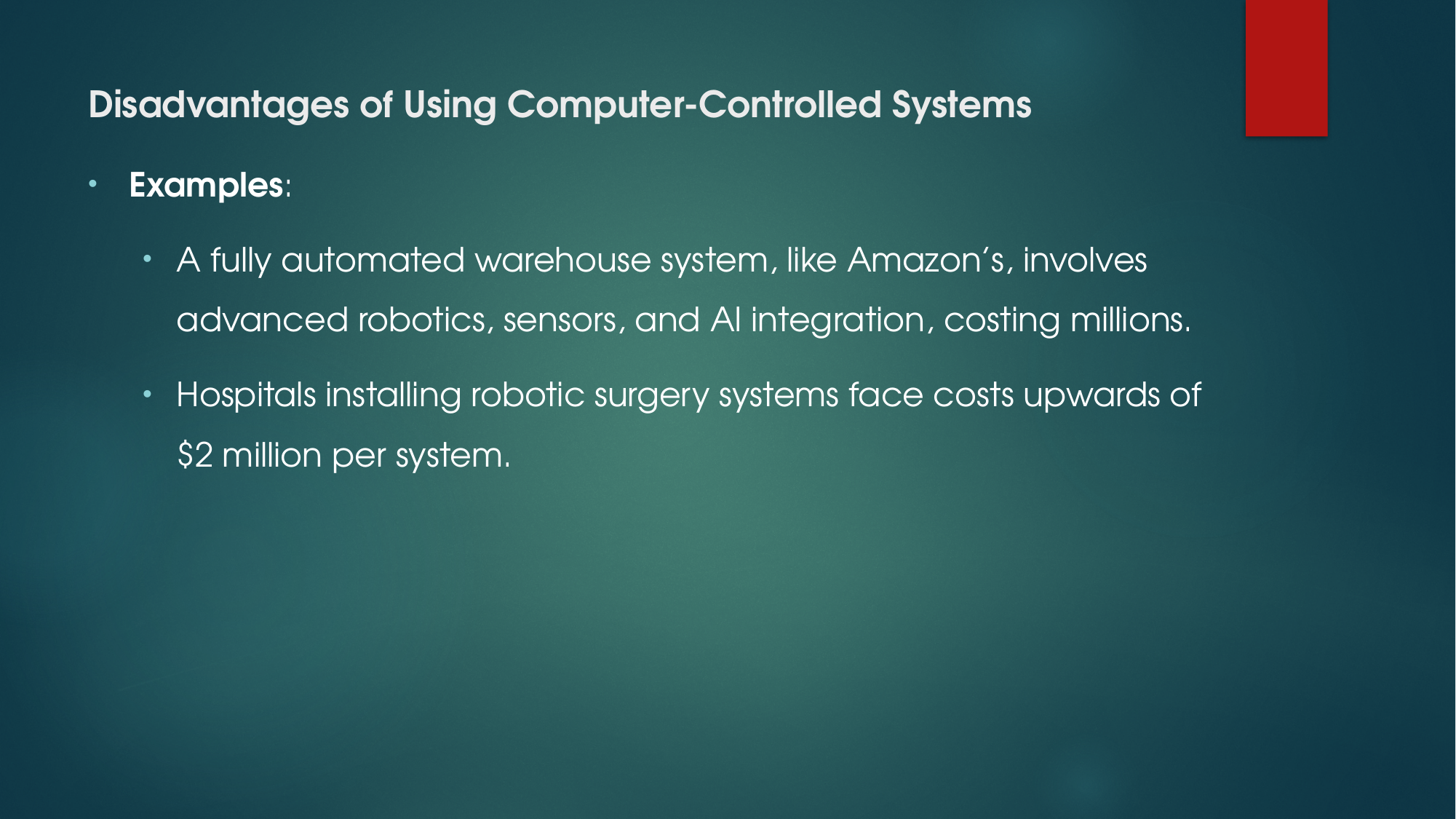

# Disadvantages of Using Computer-Controlled Systems
Examples:
A fully automated warehouse system, like Amazon’s, involves advanced robotics, sensors, and AI integration, costing millions.
Hospitals installing robotic surgery systems face costs upwards of $2 million per system.